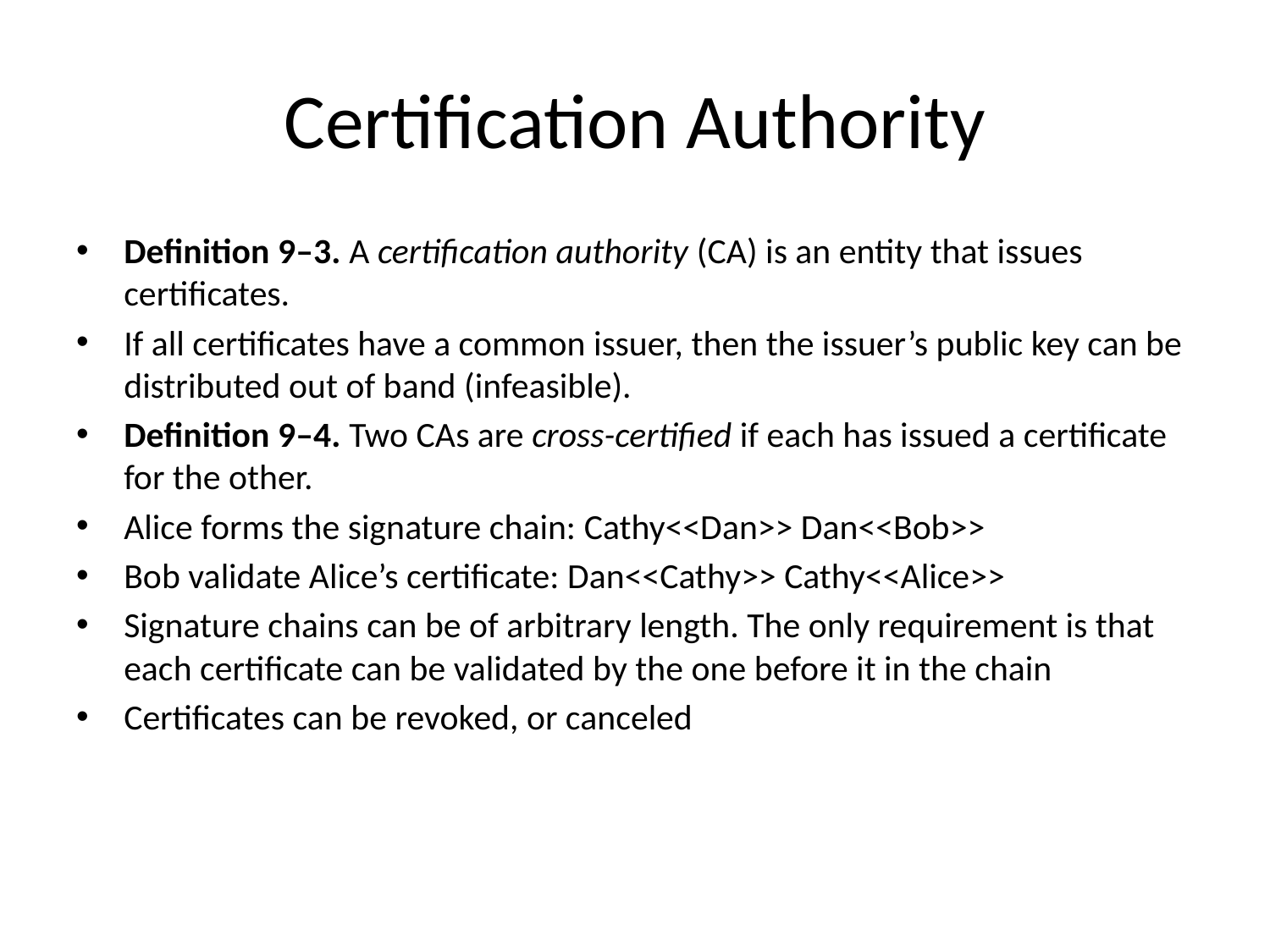

# Certification Authority
Definition 9–3. A certification authority (CA) is an entity that issues certificates.
If all certificates have a common issuer, then the issuer’s public key can be distributed out of band (infeasible).
Definition 9–4. Two CAs are cross-certified if each has issued a certificate for the other.
Alice forms the signature chain: Cathy<<Dan>> Dan<<Bob>>
Bob validate Alice’s certificate: Dan<<Cathy>> Cathy<<Alice>>
Signature chains can be of arbitrary length. The only requirement is that each certificate can be validated by the one before it in the chain
Certificates can be revoked, or canceled